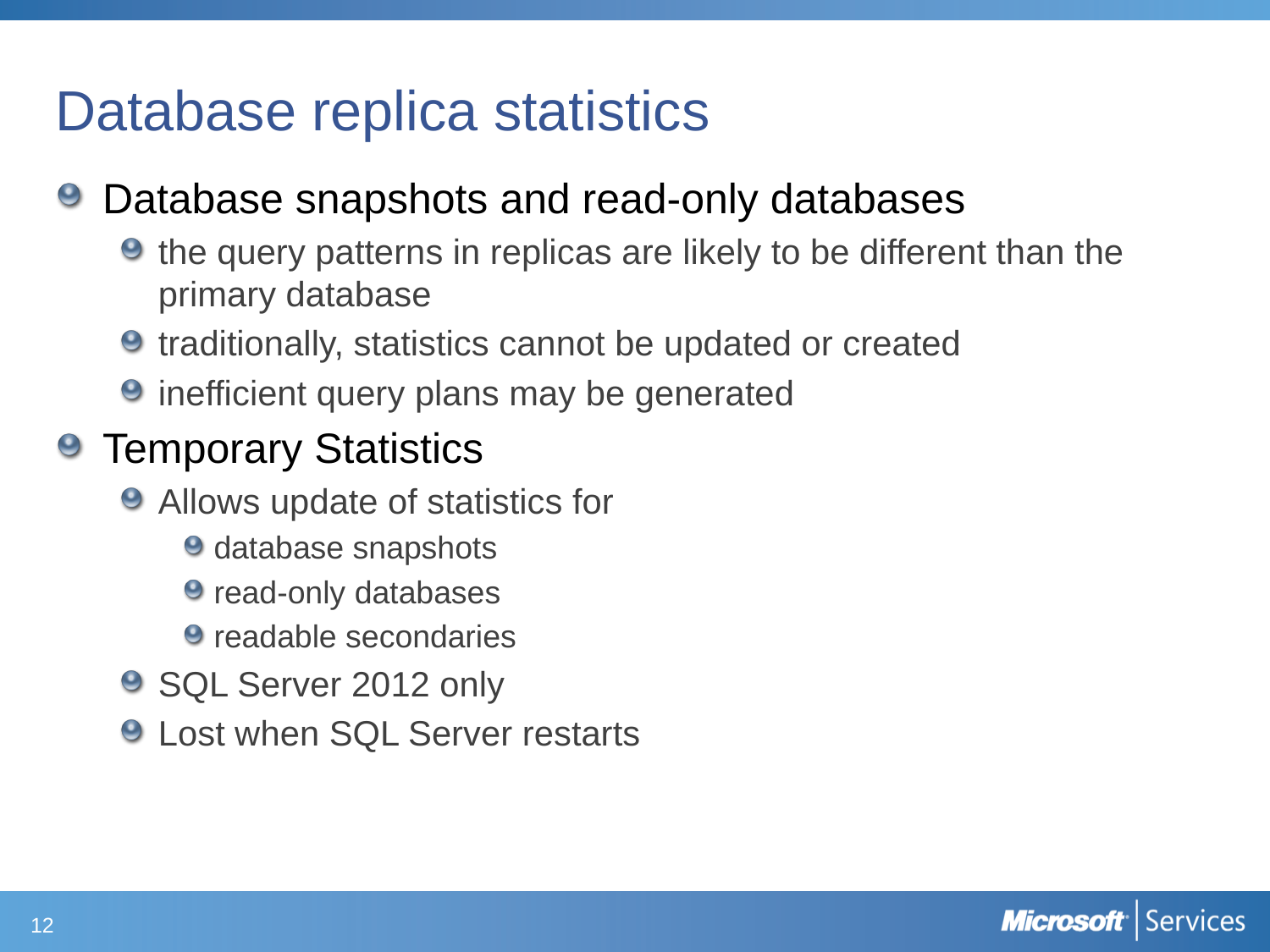

# Database replica statistics
Database snapshots and read-only databases
the query patterns in replicas are likely to be different than the primary database
traditionally, statistics cannot be updated or created
inefficient query plans may be generated
Temporary Statistics
Allows update of statistics for
database snapshots
read-only databases
readable secondaries
SQL Server 2012 only
Lost when SQL Server restarts
12